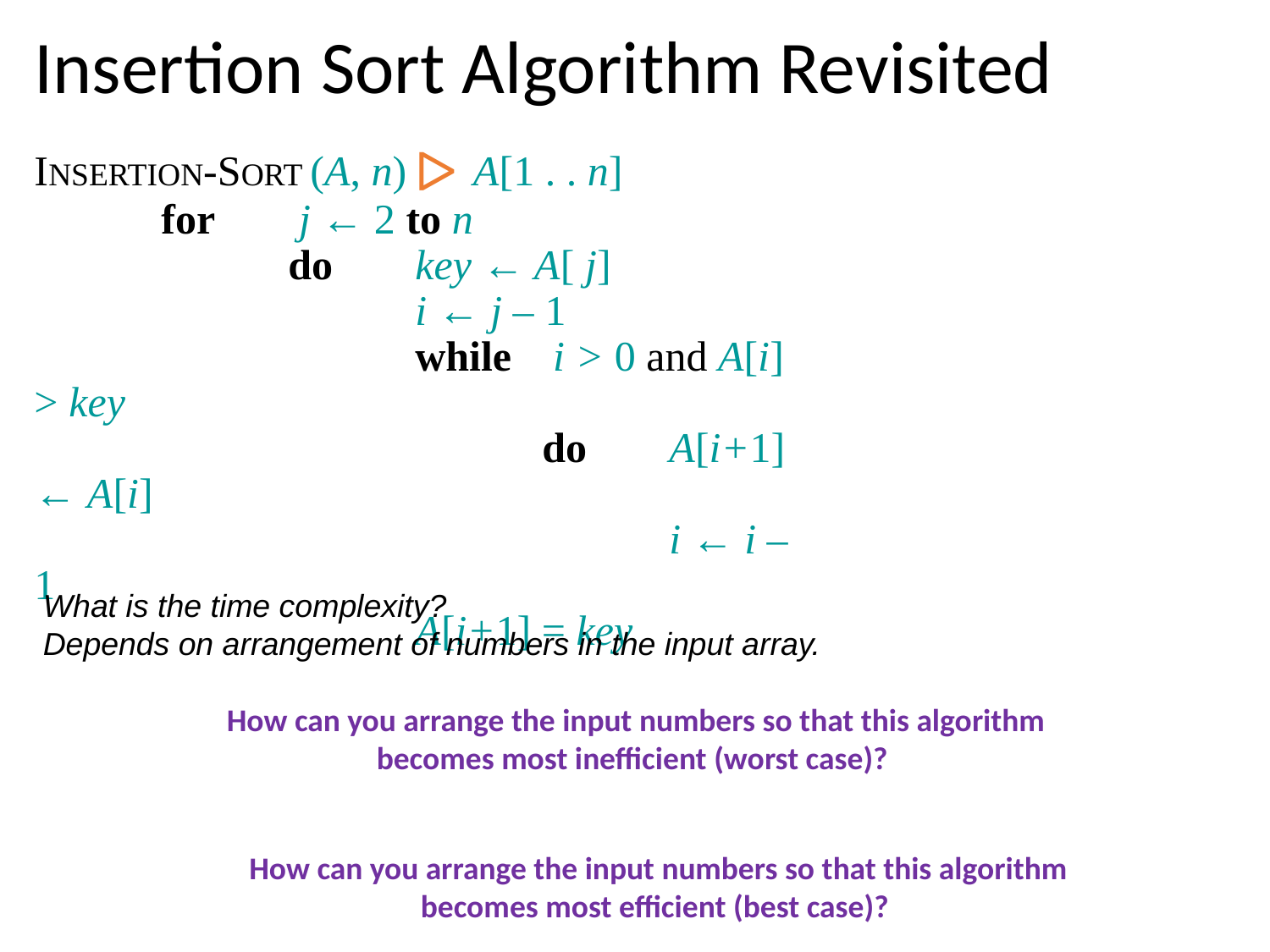

# Insertion Sort Algorithm Revisited
INSERTION-SORT (A, n)	⊳ A[1 . . n]
	for	 j ← 2 to n
		do	key ← A[ j]
			i ← j – 1
			while	 i > 0 and A[i] > key
				do	A[i+1] ← A[i]
					i ← i – 1
			A[i+1] = key
What is the time complexity?
Depends on arrangement of numbers in the input array.
How can you arrange the input numbers so that this algorithm becomes most inefficient (worst case)?
How can you arrange the input numbers so that this algorithm becomes most efficient (best case)?